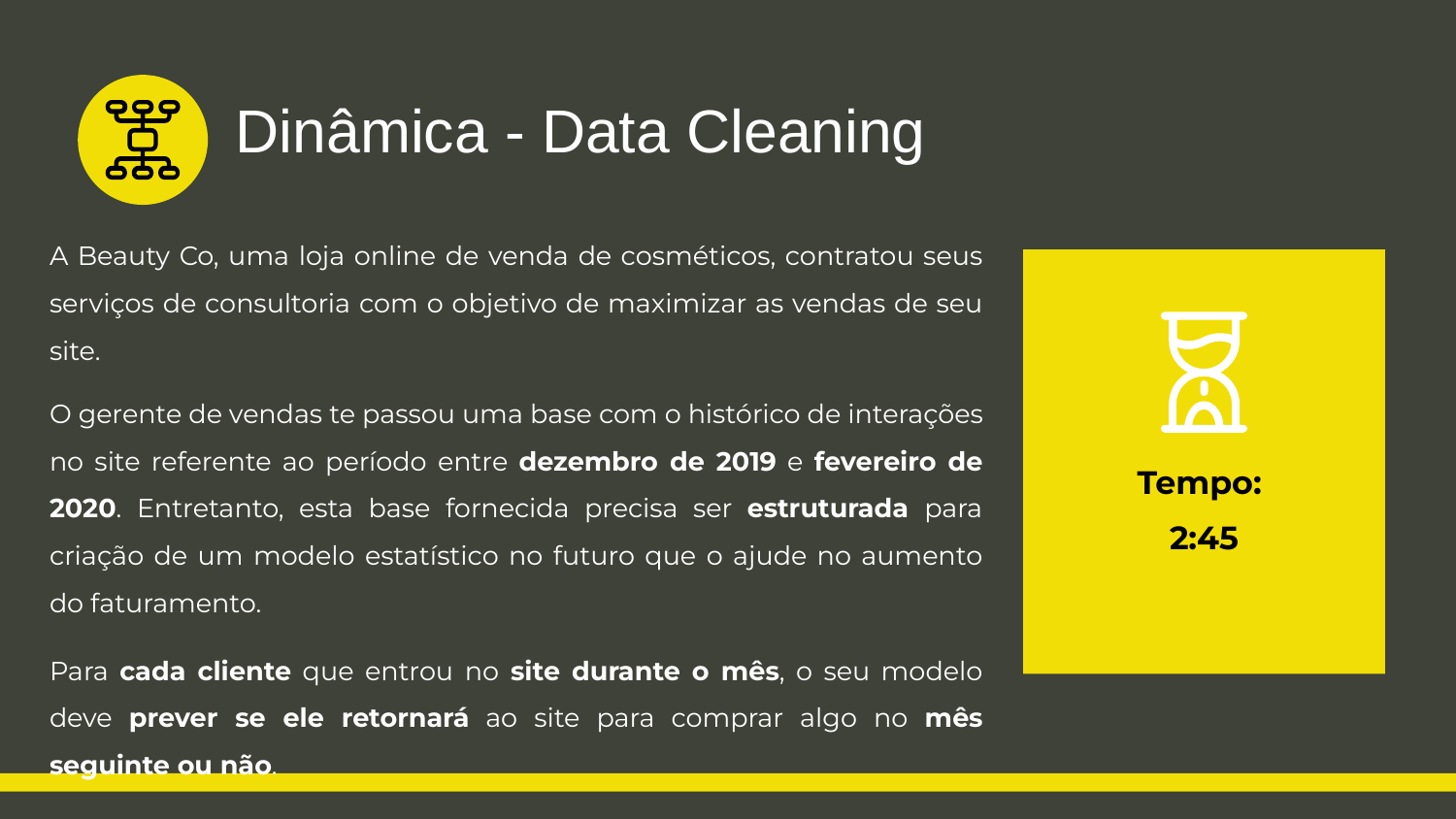

# Dinâmica - Data Cleaning

A Beauty Co, uma loja online de venda de cosméticos, contratou seus serviços de consultoria com o objetivo de maximizar as vendas de seu site.
O gerente de vendas te passou uma base com o histórico de interações no site referente ao período entre dezembro de 2019 e fevereiro de 2020. Entretanto, esta base fornecida precisa ser estruturada para criação de um modelo estatístico no futuro que o ajude no aumento do faturamento.
Para cada cliente que entrou no site durante o mês, o seu modelo deve prever se ele retornará ao site para comprar algo no mês seguinte ou não.

Tempo:
2:45